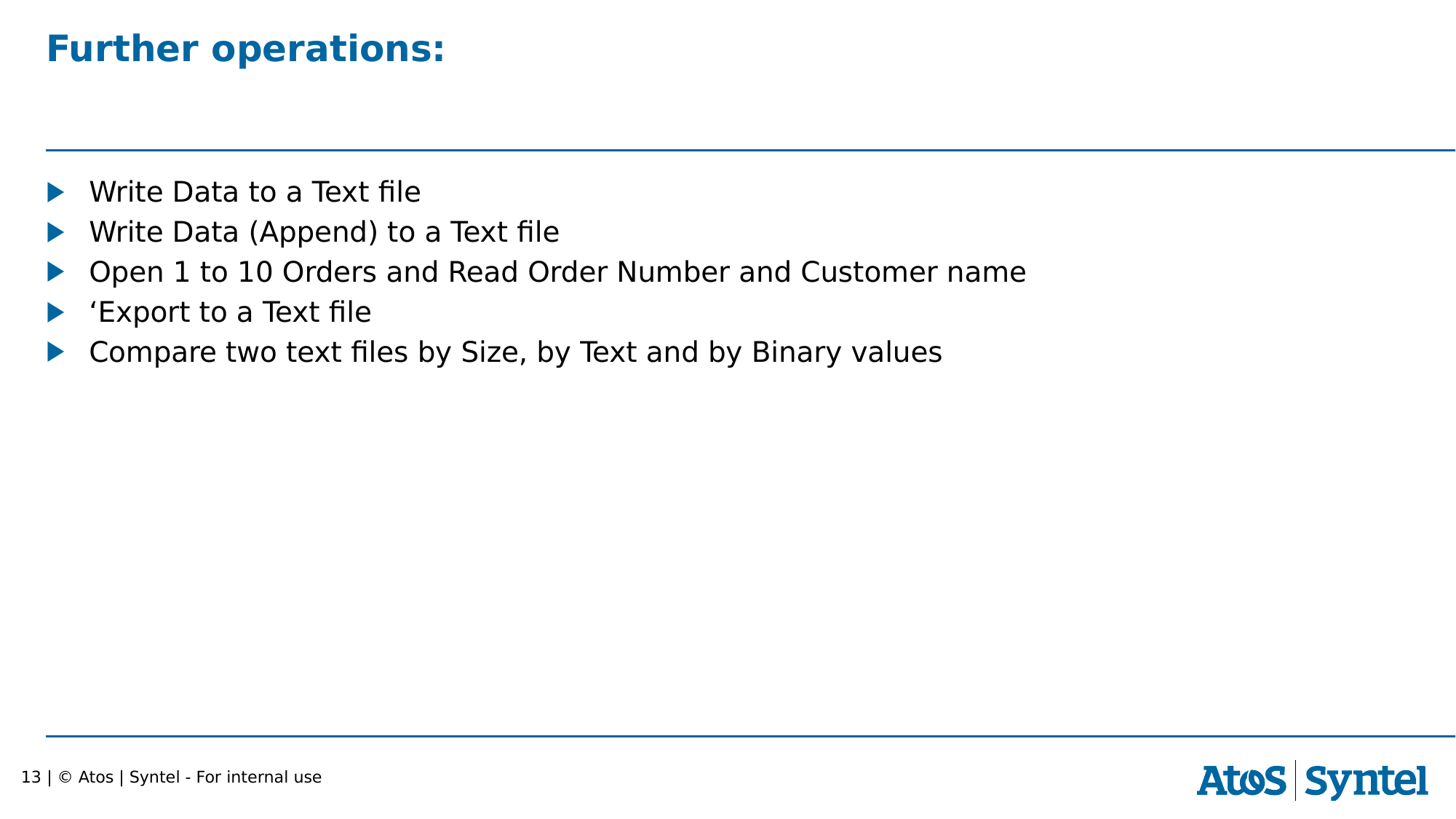

# Further operations:
Write Data to a Text file
Write Data (Append) to a Text file
Open 1 to 10 Orders and Read Order Number and Customer name
‘Export to a Text file
Compare two text files by Size, by Text and by Binary values